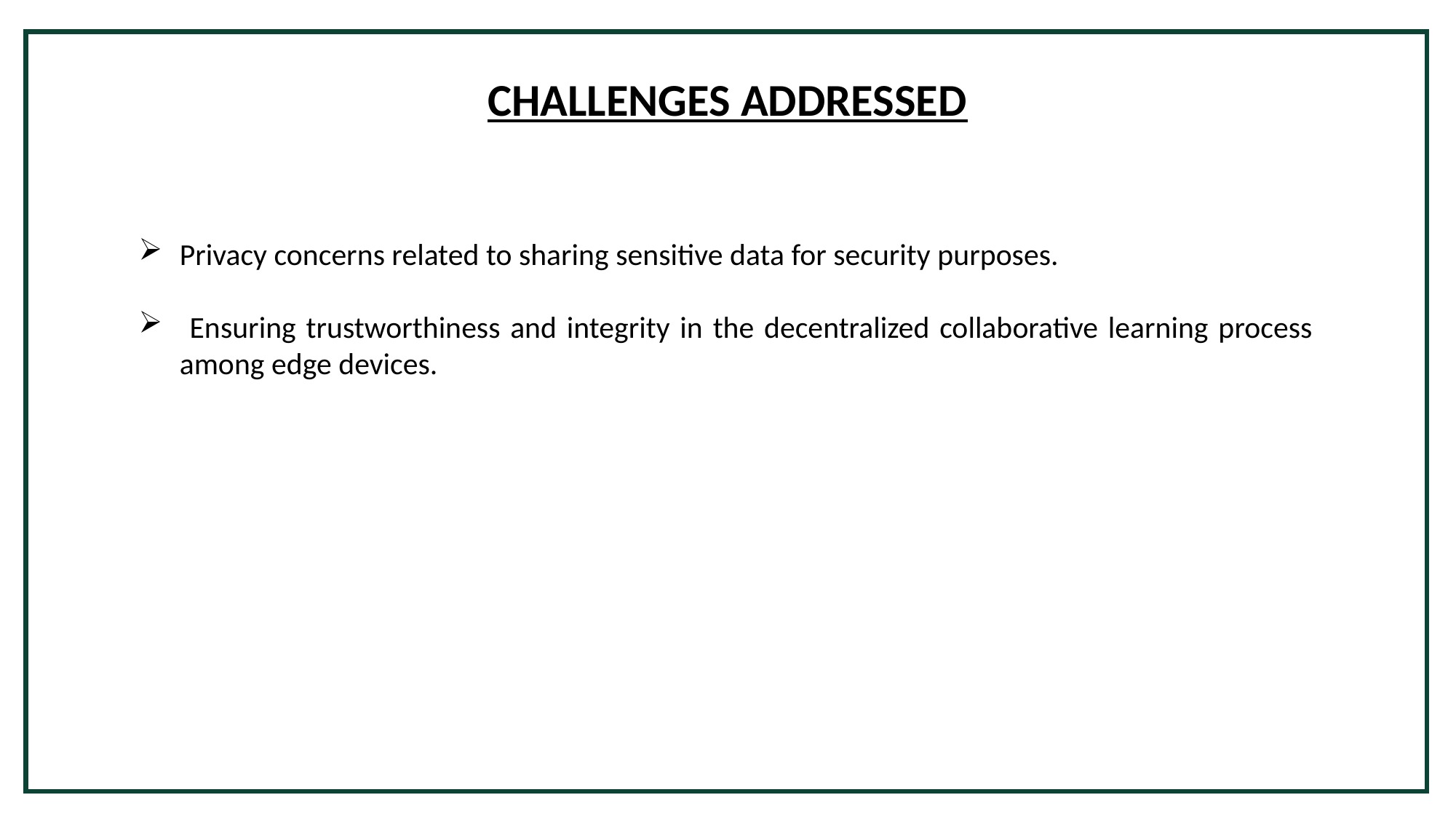

CHALLENGES ADDRESSED

Privacy concerns related to sharing sensitive data for security purposes.

 Ensuring trustworthiness and integrity in the decentralized collaborative learning process among edge devices.